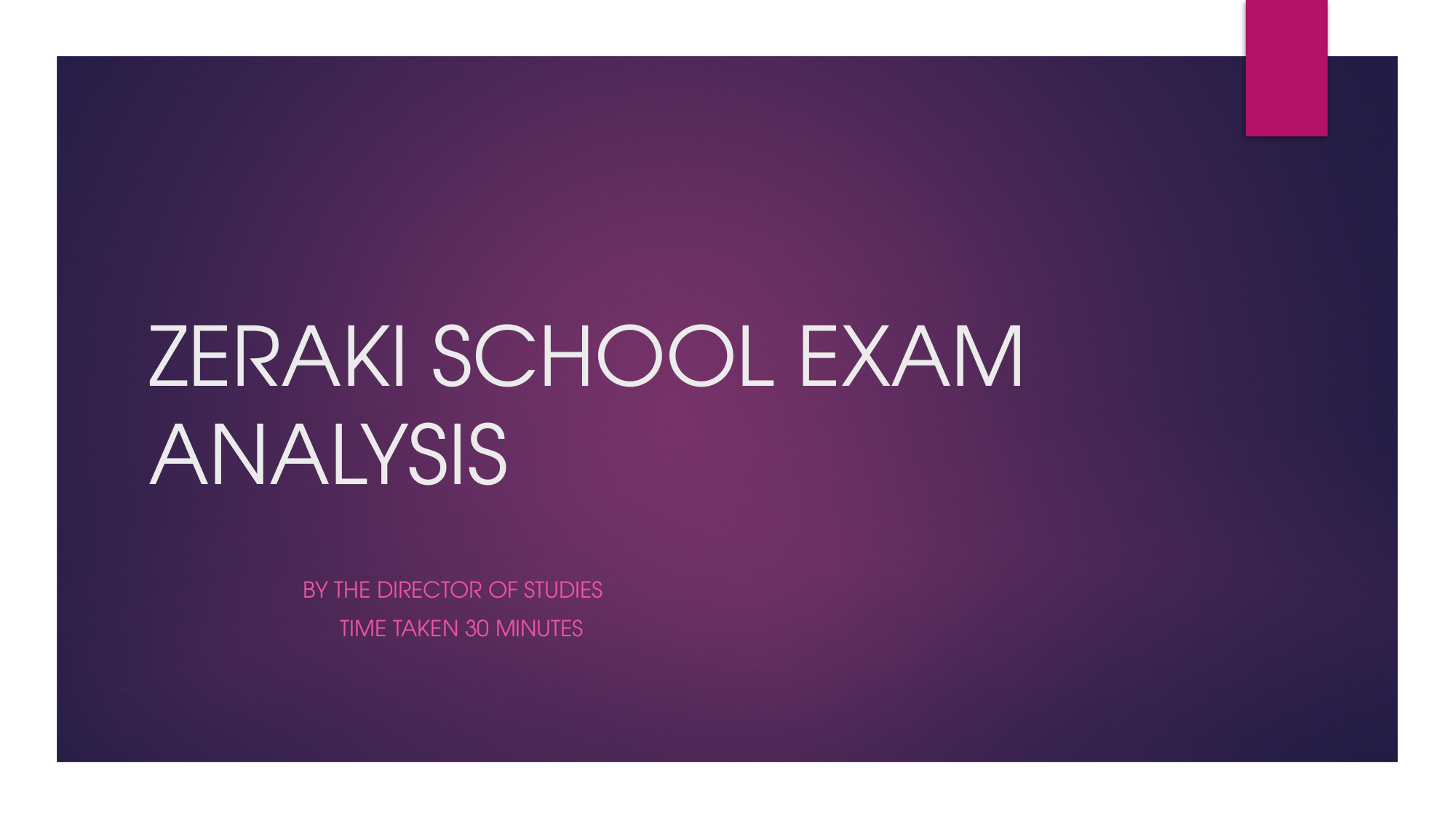

# ZERAKI SCHOOL EXAM ANALYSIS
                         BY THE DIRECTOR OF STUDIES
                               Time Taken 30 minutes